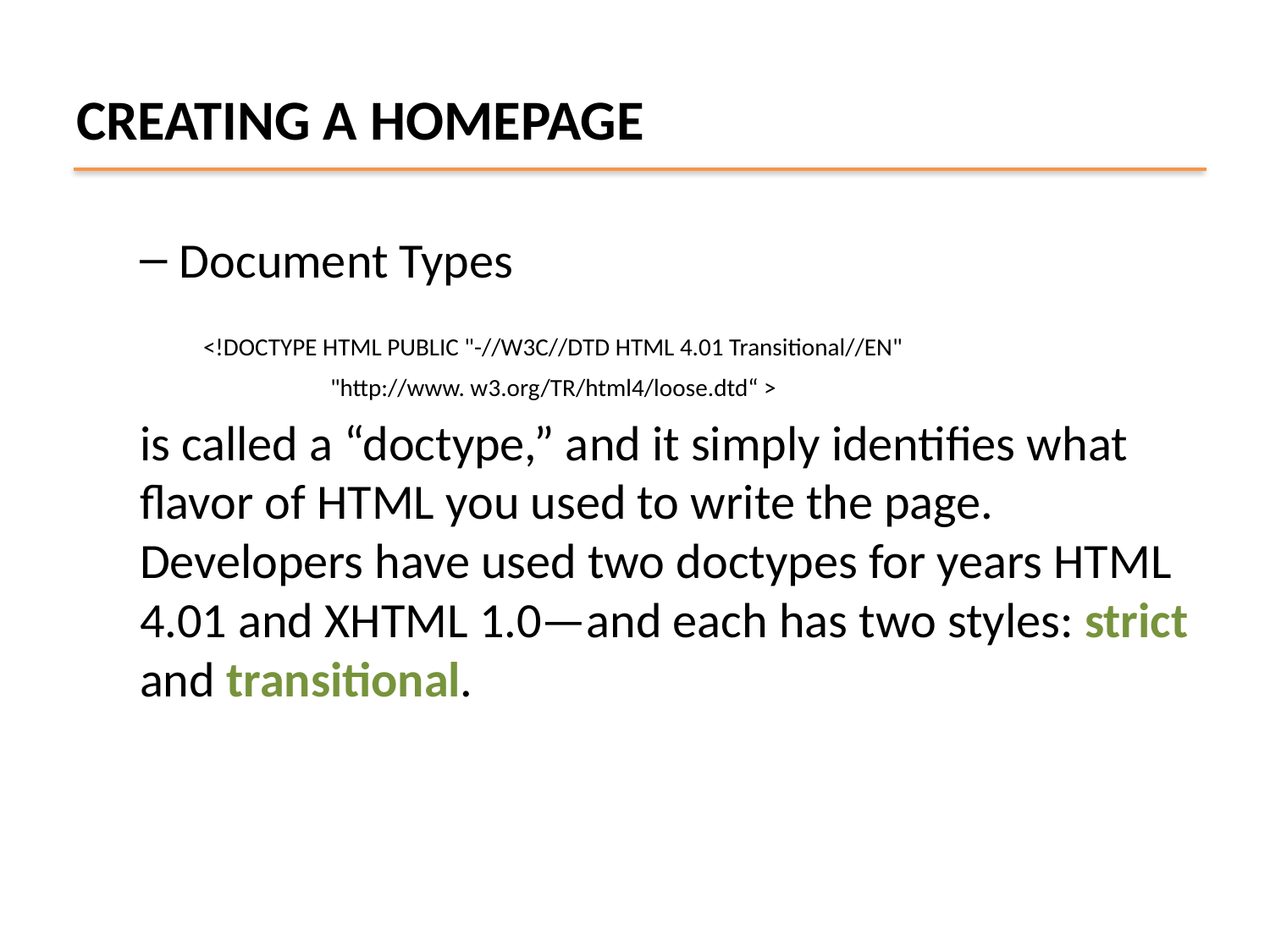

# CREATING A HOMEPAGE
Document Types
	<!DOCTYPE HTML PUBLIC "-//W3C//DTD HTML 4.01 Transitional//EN"
		"http://www. w3.org/TR/html4/loose.dtd“ >
is called a “doctype,” and it simply identifies what flavor of HTML you used to write the page. Developers have used two doctypes for years HTML 4.01 and XHTML 1.0—and each has two styles: strict and transitional.